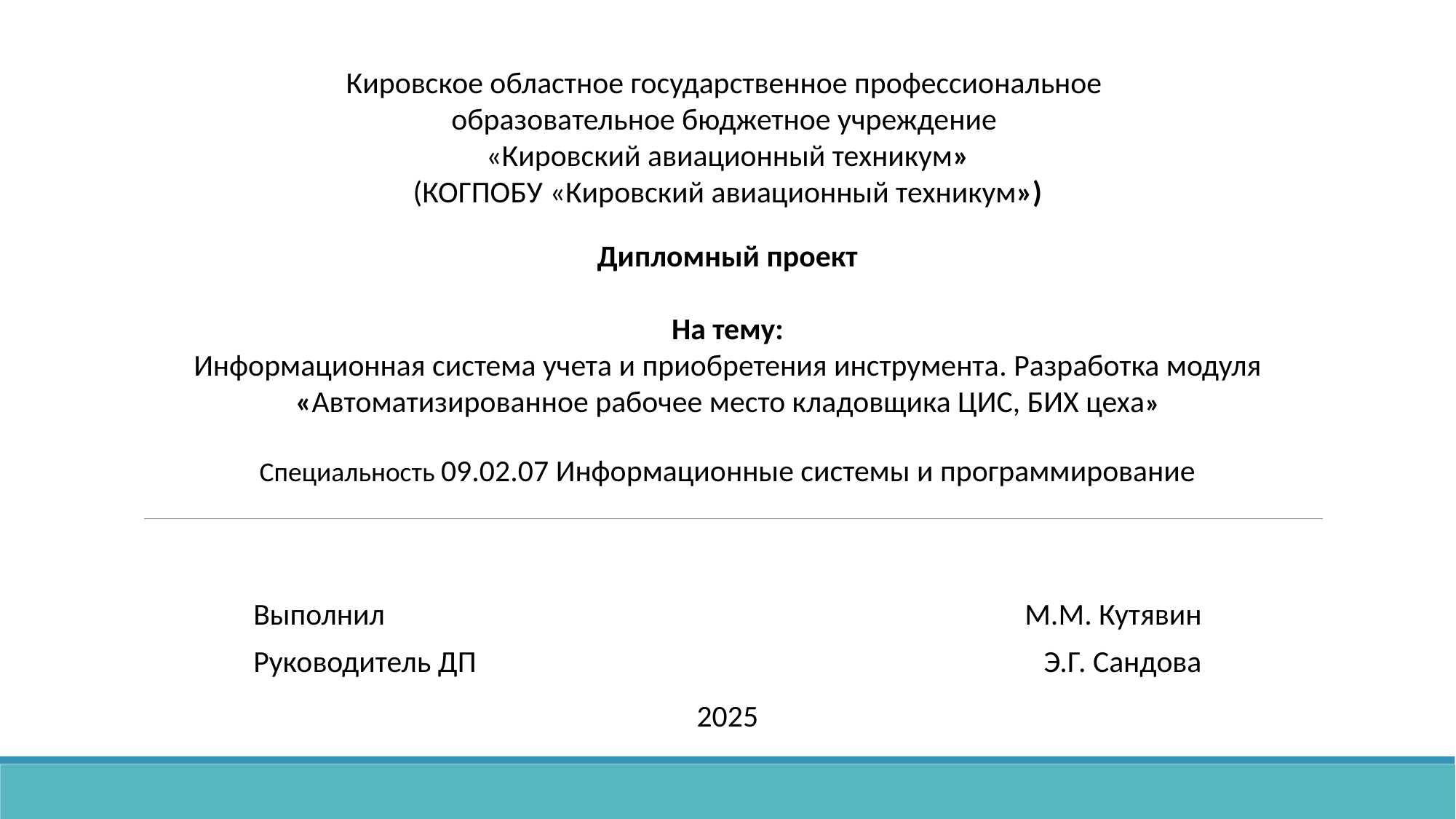

Кировское областное государственное профессиональное
образовательное бюджетное учреждение
«Кировский авиационный техникум»
(когпобу «Кировский авиационный техникум»)
Дипломный проект

На тему:
Информационная система учета и приобретения инструмента. Разработка модуля
«Автоматизированное рабочее место кладовщика ЦИС, БИХ цеха»

Специальность 09.02.07 Информационные системы и программирование
| Выполнил | М.М. Кутявин |
| --- | --- |
| Руководитель ДП | Э.Г. Сандова |
2025